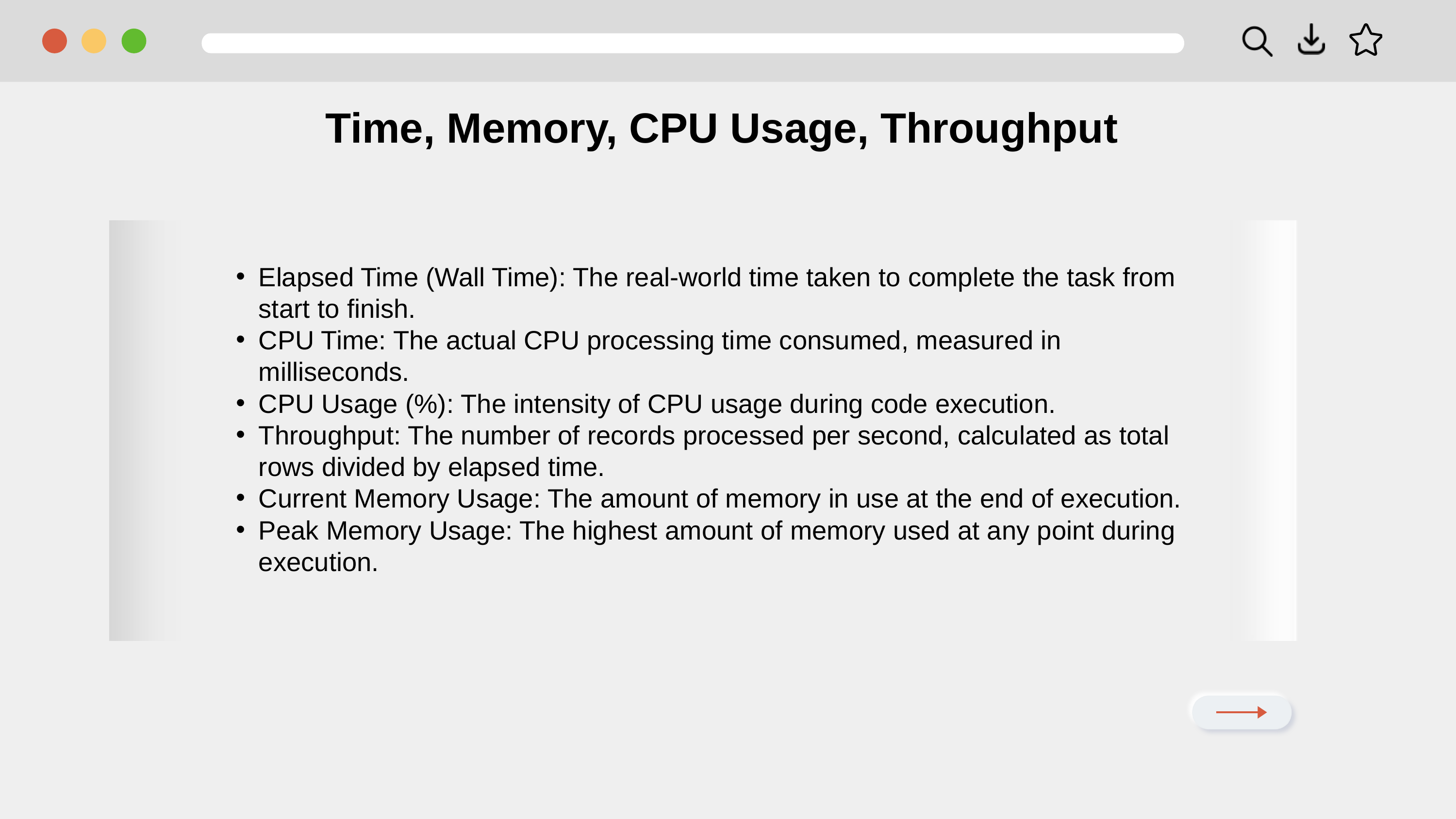

Time, Memory, CPU Usage, Throughput

Elapsed Time (Wall Time): The real-world time taken to complete the task from start to finish.
CPU Time: The actual CPU processing time consumed, measured in milliseconds.
CPU Usage (%): The intensity of CPU usage during code execution.
Throughput: The number of records processed per second, calculated as total rows divided by elapsed time.
Current Memory Usage: The amount of memory in use at the end of execution.
Peak Memory Usage: The highest amount of memory used at any point during execution.